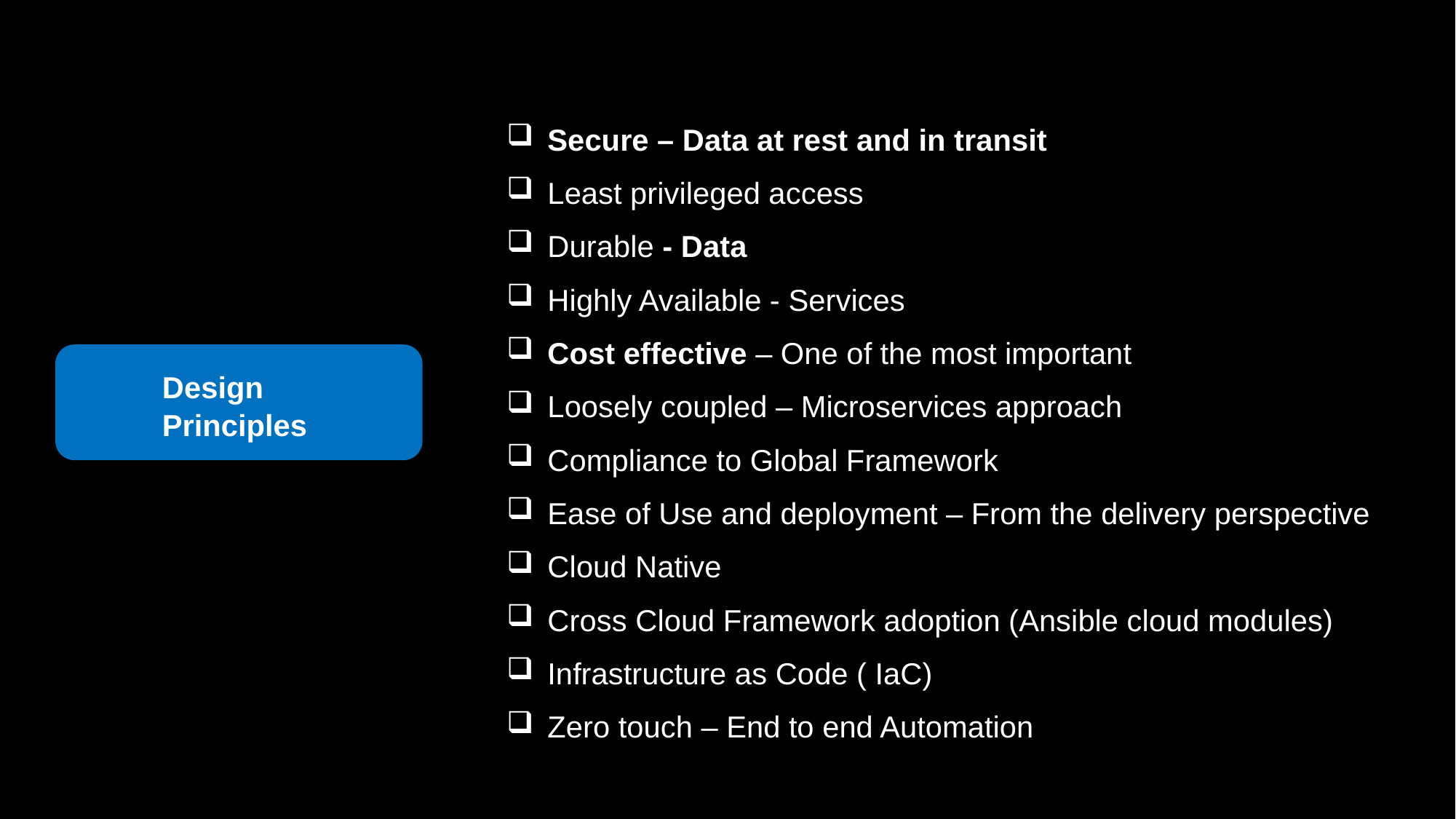

Secure – Data at rest and in transit
Least privileged access
Durable - Data
Highly Available - Services
Cost effective – One of the most important
Loosely coupled – Microservices approach
Compliance to Global Framework
Ease of Use and deployment – From the delivery perspective
Cloud Native
Cross Cloud Framework adoption (Ansible cloud modules)
Infrastructure as Code ( IaC)
Zero touch – End to end Automation

Design Principles
5